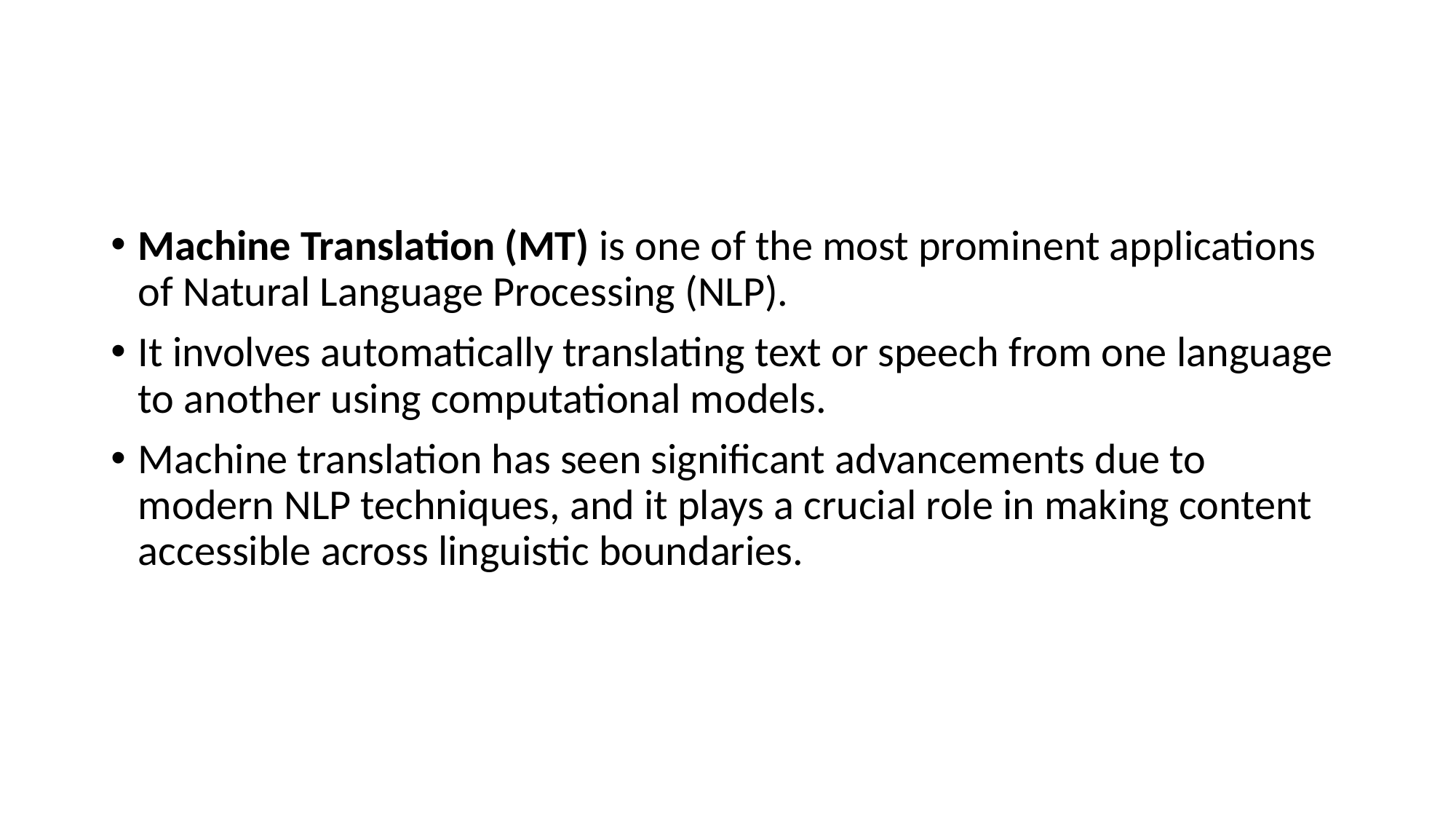

#
Machine Translation (MT) is one of the most prominent applications of Natural Language Processing (NLP).
It involves automatically translating text or speech from one language to another using computational models.
Machine translation has seen significant advancements due to modern NLP techniques, and it plays a crucial role in making content accessible across linguistic boundaries.